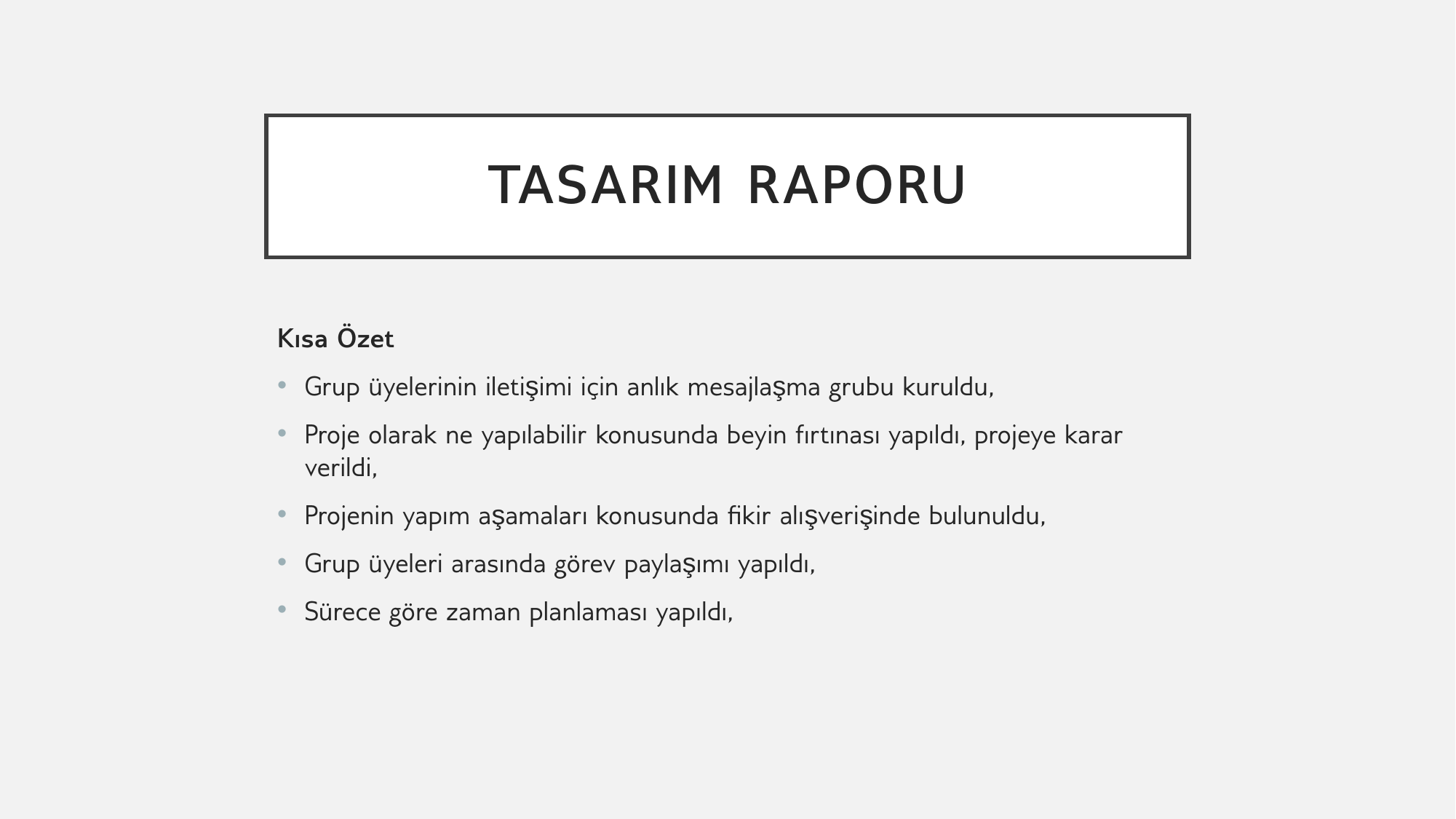

# Tasarım Raporu
Kısa Özet
Grup üyelerinin iletişimi için anlık mesajlaşma grubu kuruldu,
Proje olarak ne yapılabilir konusunda beyin fırtınası yapıldı, projeye karar verildi,
Projenin yapım aşamaları konusunda fikir alışverişinde bulunuldu,
Grup üyeleri arasında görev paylaşımı yapıldı,
Sürece göre zaman planlaması yapıldı,